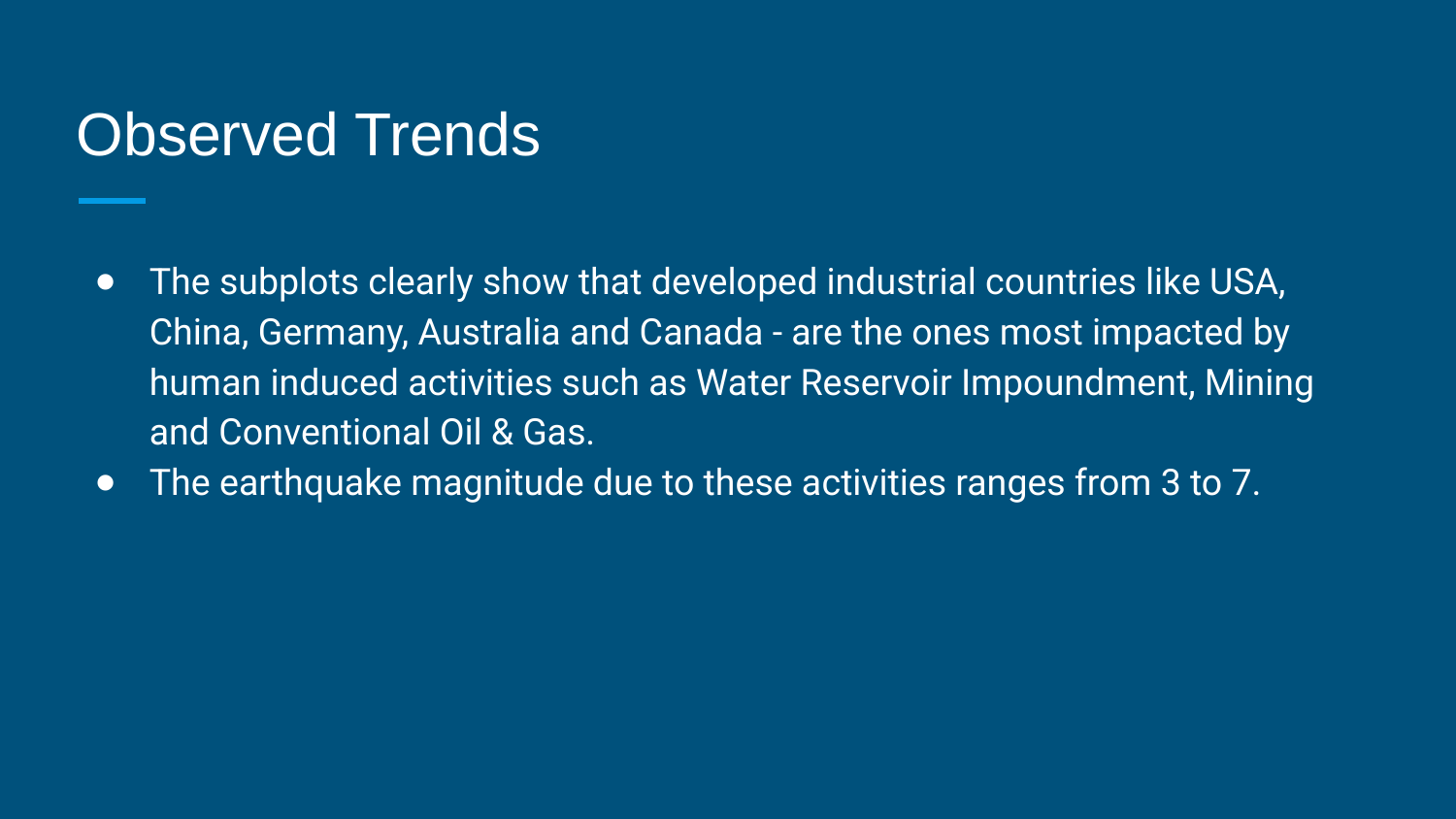

# Observed Trends
The subplots clearly show that developed industrial countries like USA, China, Germany, Australia and Canada - are the ones most impacted by human induced activities such as Water Reservoir Impoundment, Mining and Conventional Oil & Gas.
The earthquake magnitude due to these activities ranges from 3 to 7.